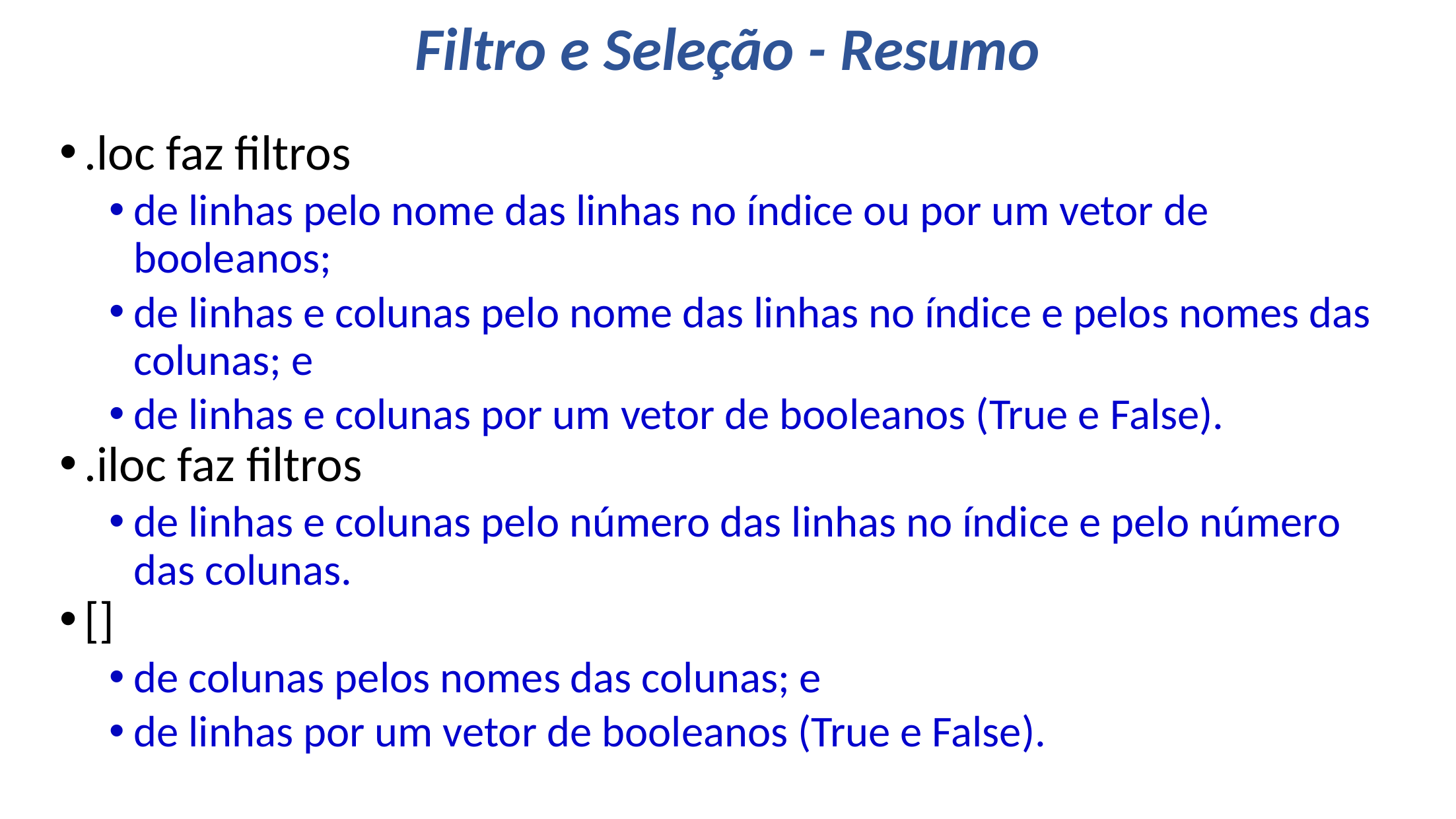

# Filtro e Seleção - Resumo
.loc faz filtros
de linhas pelo nome das linhas no índice ou por um vetor de booleanos;
de linhas e colunas pelo nome das linhas no índice e pelos nomes das colunas; e
de linhas e colunas por um vetor de booleanos (True e False).
.iloc faz filtros
de linhas e colunas pelo número das linhas no índice e pelo número das colunas.
[]
de colunas pelos nomes das colunas; e
de linhas por um vetor de booleanos (True e False).